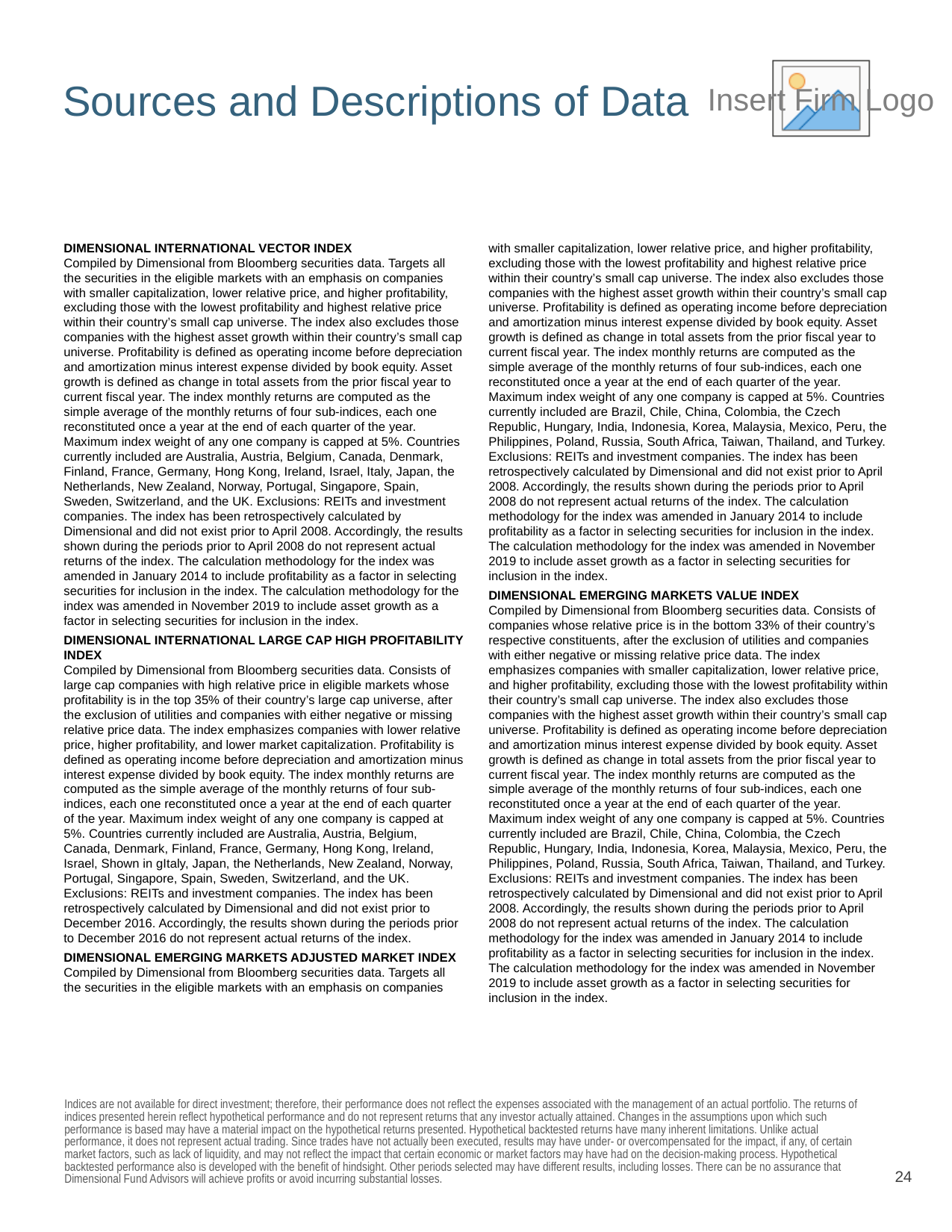

# Sources and Descriptions of Data
DIMENSIONAL INTERNATIONAL VECTOR INDEX
Compiled by Dimensional from Bloomberg securities data. Targets all the securities in the eligible markets with an emphasis on companies with smaller capitalization, lower relative price, and higher profitability, excluding those with the lowest profitability and highest relative price within their country’s small cap universe. The index also excludes those companies with the highest asset growth within their country’s small cap universe. Profitability is defined as operating income before depreciation and amortization minus interest expense divided by book equity. Asset growth is defined as change in total assets from the prior fiscal year to current fiscal year. The index monthly returns are computed as the simple average of the monthly returns of four sub-indices, each one reconstituted once a year at the end of each quarter of the year. Maximum index weight of any one company is capped at 5%. Countries currently included are Australia, Austria, Belgium, Canada, Denmark, Finland, France, Germany, Hong Kong, Ireland, Israel, Italy, Japan, the Netherlands, New Zealand, Norway, Portugal, Singapore, Spain, Sweden, Switzerland, and the UK. Exclusions: REITs and investment companies. The index has been retrospectively calculated by Dimensional and did not exist prior to April 2008. Accordingly, the results shown during the periods prior to April 2008 do not represent actual returns of the index. The calculation methodology for the index was amended in January 2014 to include profitability as a factor in selecting securities for inclusion in the index. The calculation methodology for the index was amended in November 2019 to include asset growth as a factor in selecting securities for inclusion in the index.
DIMENSIONAL INTERNATIONAL LARGE CAP HIGH PROFITABILITY INDEX
Compiled by Dimensional from Bloomberg securities data. Consists of large cap companies with high relative price in eligible markets whose profitability is in the top 35% of their country’s large cap universe, after the exclusion of utilities and companies with either negative or missing relative price data. The index emphasizes companies with lower relative price, higher profitability, and lower market capitalization. Profitability is defined as operating income before depreciation and amortization minus interest expense divided by book equity. The index monthly returns are computed as the simple average of the monthly returns of four sub-indices, each one reconstituted once a year at the end of each quarter of the year. Maximum index weight of any one company is capped at 5%. Countries currently included are Australia, Austria, Belgium, Canada, Denmark, Finland, France, Germany, Hong Kong, Ireland, Israel, Shown in gItaly, Japan, the Netherlands, New Zealand, Norway, Portugal, Singapore, Spain, Sweden, Switzerland, and the UK. Exclusions: REITs and investment companies. The index has been retrospectively calculated by Dimensional and did not exist prior to December 2016. Accordingly, the results shown during the periods prior to December 2016 do not represent actual returns of the index.
DIMENSIONAL EMERGING MARKETS ADJUSTED MARKET INDEX
Compiled by Dimensional from Bloomberg securities data. Targets all the securities in the eligible markets with an emphasis on companies with smaller capitalization, lower relative price, and higher profitability, excluding those with the lowest profitability and highest relative price within their country’s small cap universe. The index also excludes those companies with the highest asset growth within their country’s small cap universe. Profitability is defined as operating income before depreciation and amortization minus interest expense divided by book equity. Asset growth is defined as change in total assets from the prior fiscal year to current fiscal year. The index monthly returns are computed as the simple average of the monthly returns of four sub-indices, each one reconstituted once a year at the end of each quarter of the year. Maximum index weight of any one company is capped at 5%. Countries currently included are Brazil, Chile, China, Colombia, the Czech Republic, Hungary, India, Indonesia, Korea, Malaysia, Mexico, Peru, the Philippines, Poland, Russia, South Africa, Taiwan, Thailand, and Turkey. Exclusions: REITs and investment companies. The index has been retrospectively calculated by Dimensional and did not exist prior to April 2008. Accordingly, the results shown during the periods prior to April 2008 do not represent actual returns of the index. The calculation methodology for the index was amended in January 2014 to include profitability as a factor in selecting securities for inclusion in the index. The calculation methodology for the index was amended in November 2019 to include asset growth as a factor in selecting securities for inclusion in the index.
DIMENSIONAL EMERGING MARKETS VALUE INDEX
Compiled by Dimensional from Bloomberg securities data. Consists of companies whose relative price is in the bottom 33% of their country’s respective constituents, after the exclusion of utilities and companies with either negative or missing relative price data. The index emphasizes companies with smaller capitalization, lower relative price, and higher profitability, excluding those with the lowest profitability within their country’s small cap universe. The index also excludes those companies with the highest asset growth within their country’s small cap universe. Profitability is defined as operating income before depreciation and amortization minus interest expense divided by book equity. Asset growth is defined as change in total assets from the prior fiscal year to current fiscal year. The index monthly returns are computed as the simple average of the monthly returns of four sub-indices, each one reconstituted once a year at the end of each quarter of the year. Maximum index weight of any one company is capped at 5%. Countries currently included are Brazil, Chile, China, Colombia, the Czech Republic, Hungary, India, Indonesia, Korea, Malaysia, Mexico, Peru, the Philippines, Poland, Russia, South Africa, Taiwan, Thailand, and Turkey. Exclusions: REITs and investment companies. The index has been retrospectively calculated by Dimensional and did not exist prior to April 2008. Accordingly, the results shown during the periods prior to April 2008 do not represent actual returns of the index. The calculation methodology for the index was amended in January 2014 to include profitability as a factor in selecting securities for inclusion in the index. The calculation methodology for the index was amended in November 2019 to include asset growth as a factor in selecting securities for inclusion in the index.
24
Indices are not available for direct investment; therefore, their performance does not reflect the expenses associated with the management of an actual portfolio. The returns of indices presented herein reflect hypothetical performance and do not represent returns that any investor actually attained. Changes in the assumptions upon which such performance is based may have a material impact on the hypothetical returns presented. Hypothetical backtested returns have many inherent limitations. Unlike actual performance, it does not represent actual trading. Since trades have not actually been executed, results may have under- or overcompensated for the impact, if any, of certain market factors, such as lack of liquidity, and may not reflect the impact that certain economic or market factors may have had on the decision-making process. Hypothetical backtested performance also is developed with the benefit of hindsight. Other periods selected may have different results, including losses. There can be no assurance that Dimensional Fund Advisors will achieve profits or avoid incurring substantial losses.